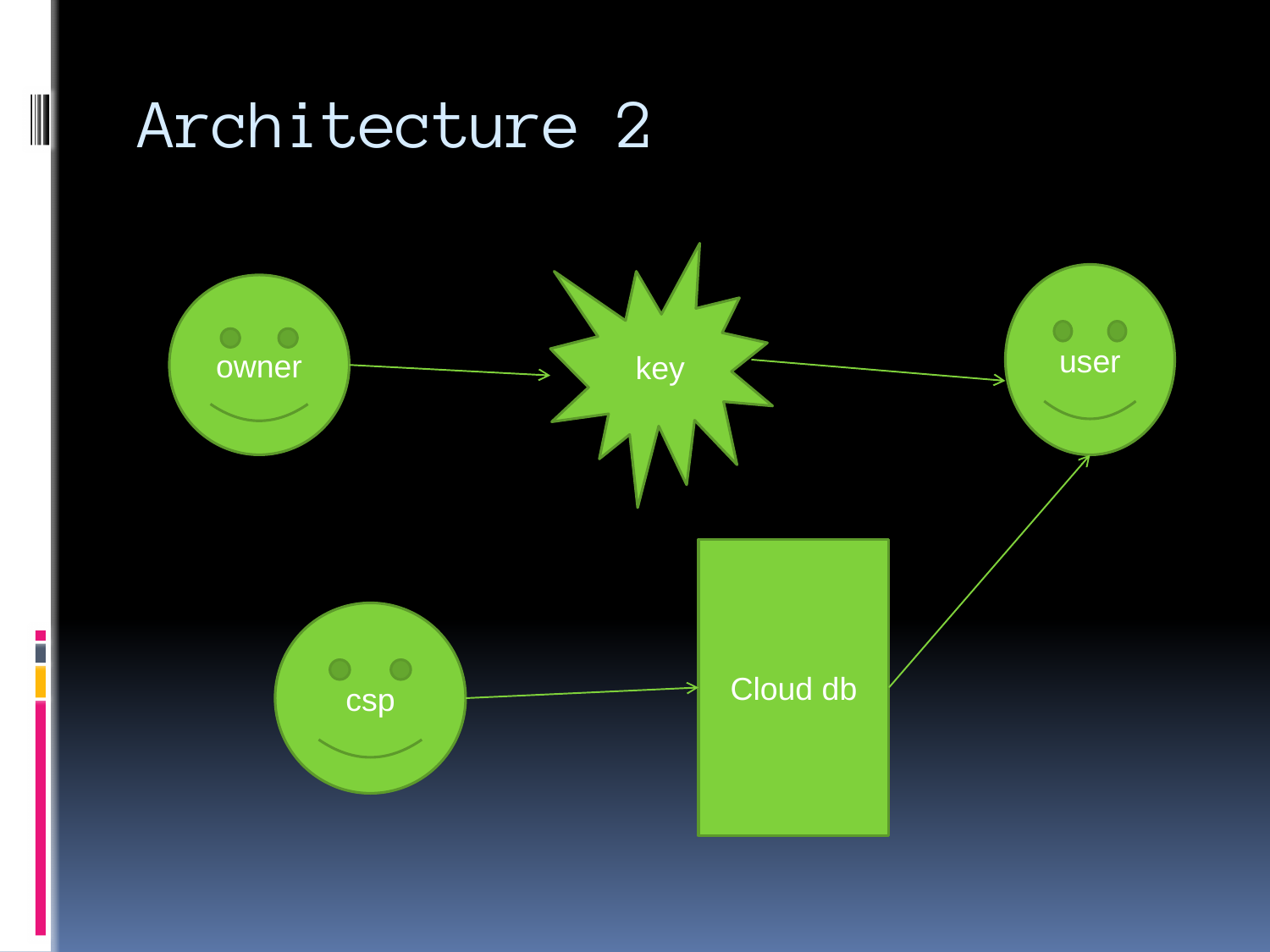

# Architecture 2
key
user
owner
Cloud db
csp